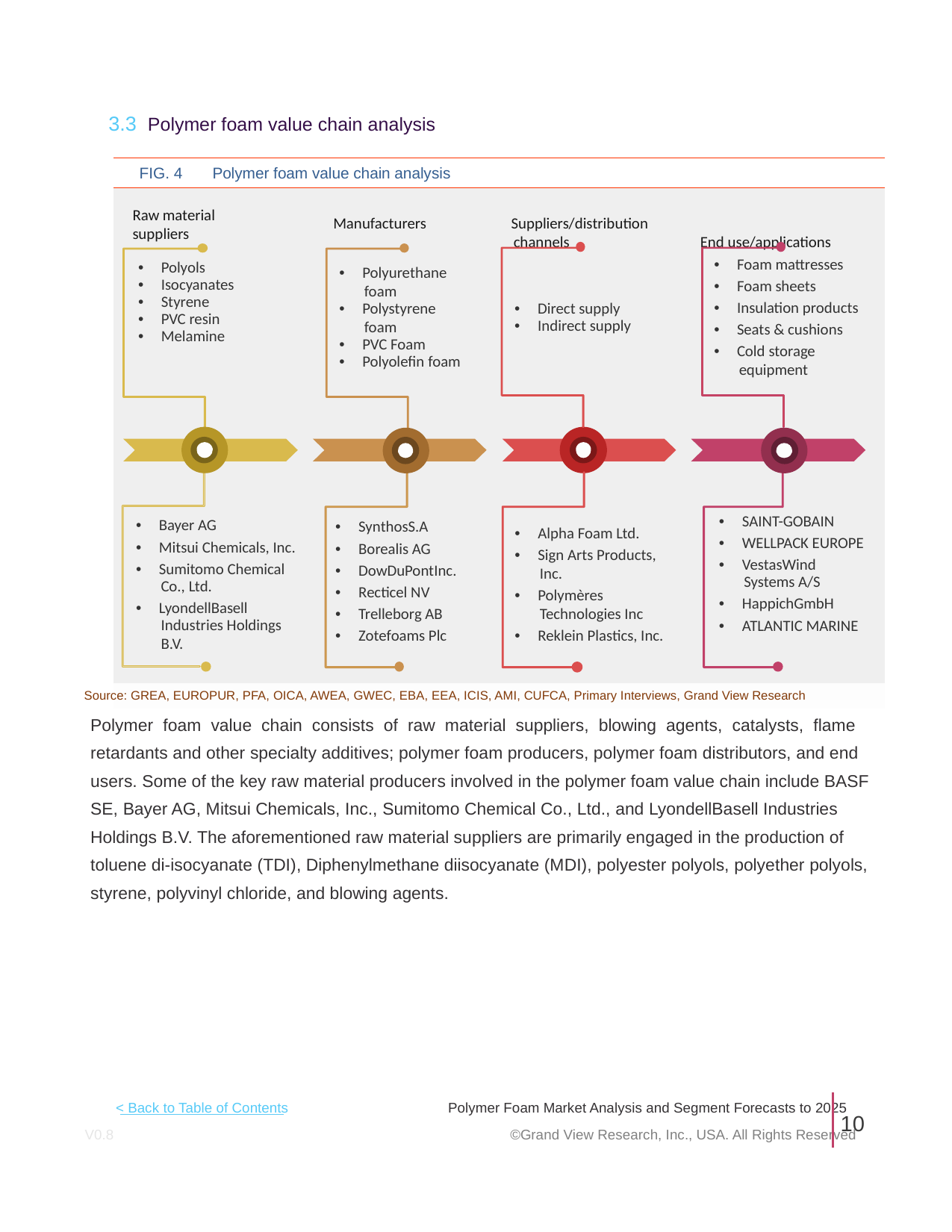

3.3  Polymer foam value chain analysis

  FIG. 4       Polymer foam value chain analysis

Raw material
suppliers
Manufacturers                        Suppliers/distribution
channels                                     End use/applications

•     Foam mattresses
•     Foam sheets
•     Insulation products
•     Seats & cushions
•     Cold storage
equipment
•     Polyols
•     Isocyanates
•     Styrene
•     PVC resin
•     Melamine
•     Polyurethane
foam
•     Polystyrene
foam
•     PVC Foam
•     Polyolefin foam
•     Direct supply
•     Indirect supply

•     SAINT-GOBAIN
•     WELLPACK EUROPE
•     VestasWind
Systems A/S
•     HappichGmbH
•     ATLANTIC MARINE
•     Bayer AG
•     Mitsui Chemicals, Inc.
•     Sumitomo Chemical
Co., Ltd.
•     LyondellBasell
Industries Holdings
B.V.
•     SynthosS.A
•     Borealis AG
•     DowDuPontInc.
•     Recticel NV
•     Trelleborg AB
•     Zotefoams Plc
•     Alpha Foam Ltd.
•     Sign Arts Products,
Inc.
•     Polymères
Technologies Inc
•     Reklein Plastics, Inc.

Source: GREA, EUROPUR, PFA, OICA, AWEA, GWEC, EBA, EEA, ICIS, AMI, CUFCA, Primary Interviews, Grand View Research
Polymer  foam  value  chain  consists  of  raw  material  suppliers,  blowing  agents,  catalysts,  flame
retardants and other specialty additives; polymer foam producers, polymer foam distributors, and end
users. Some of the key raw material producers involved in the polymer foam value chain include BASF
SE, Bayer AG, Mitsui Chemicals, Inc., Sumitomo Chemical Co., Ltd., and LyondellBasell Industries
Holdings B.V. The aforementioned raw material suppliers are primarily engaged in the production of
toluene di-isocyanate (TDI), Diphenylmethane diisocyanate (MDI), polyester polyols, polyether polyols,
styrene, polyvinyl chloride, and blowing agents.

< Back to Table of Contents
Polymer Foam Market Analysis and Segment Forecasts to 2025
10

V0.8                                                                                                     ©Grand View Research, Inc., USA. All Rights Reserved